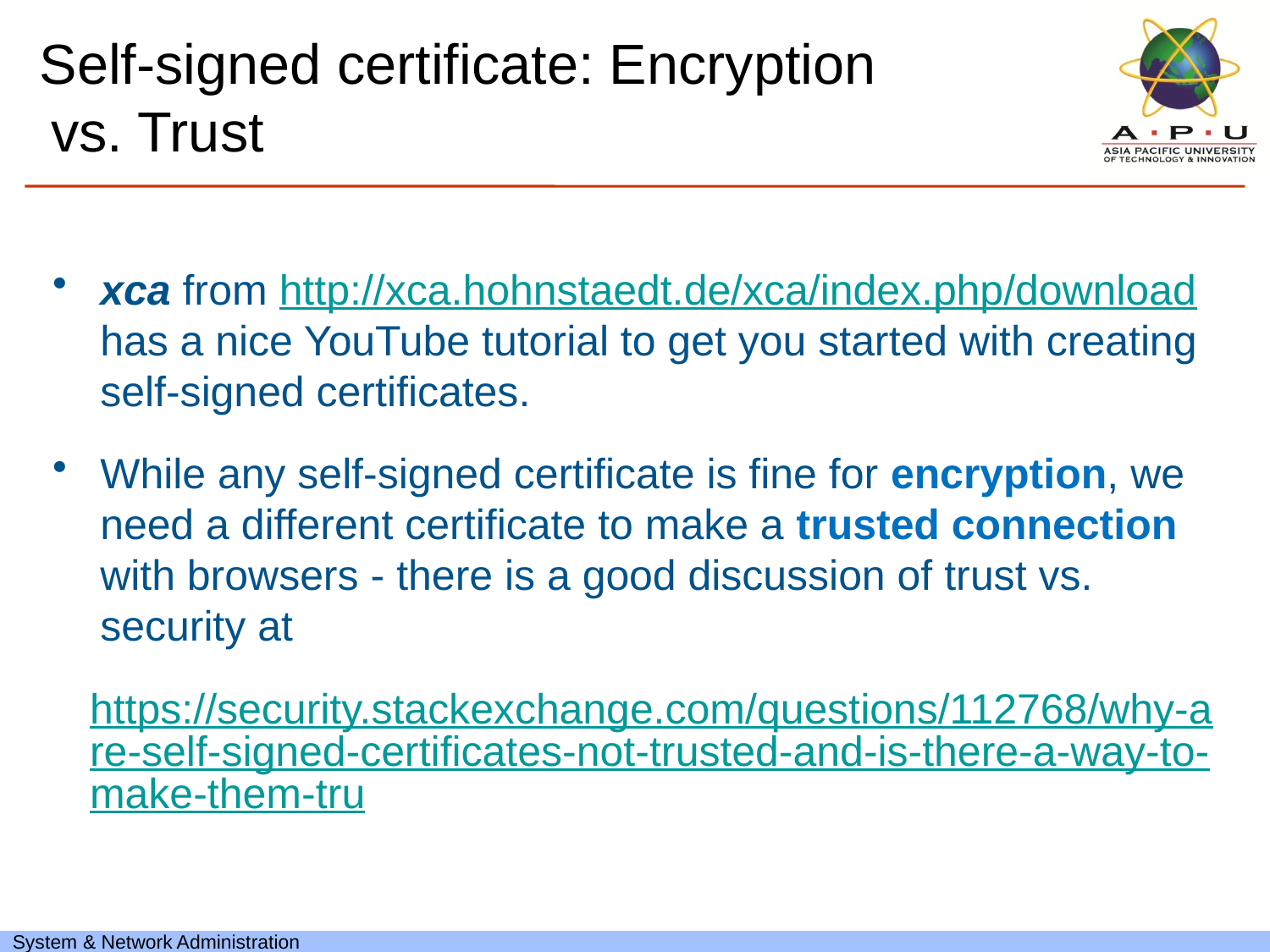

# Self-signed certificate: Encryption vs. Trust
xca from http://xca.hohnstaedt.de/xca/index.php/download
has a nice YouTube tutorial to get you started with creating self-signed certificates.
While any self-signed certificate is fine for encryption, we need a different certificate to make a trusted connection with browsers - there is a good discussion of trust vs. security at
https://security.stackexchange.com/questions/112768/why-are-self-signed-certificates-not-trusted-and-is-there-a-way-to-make-them-tru